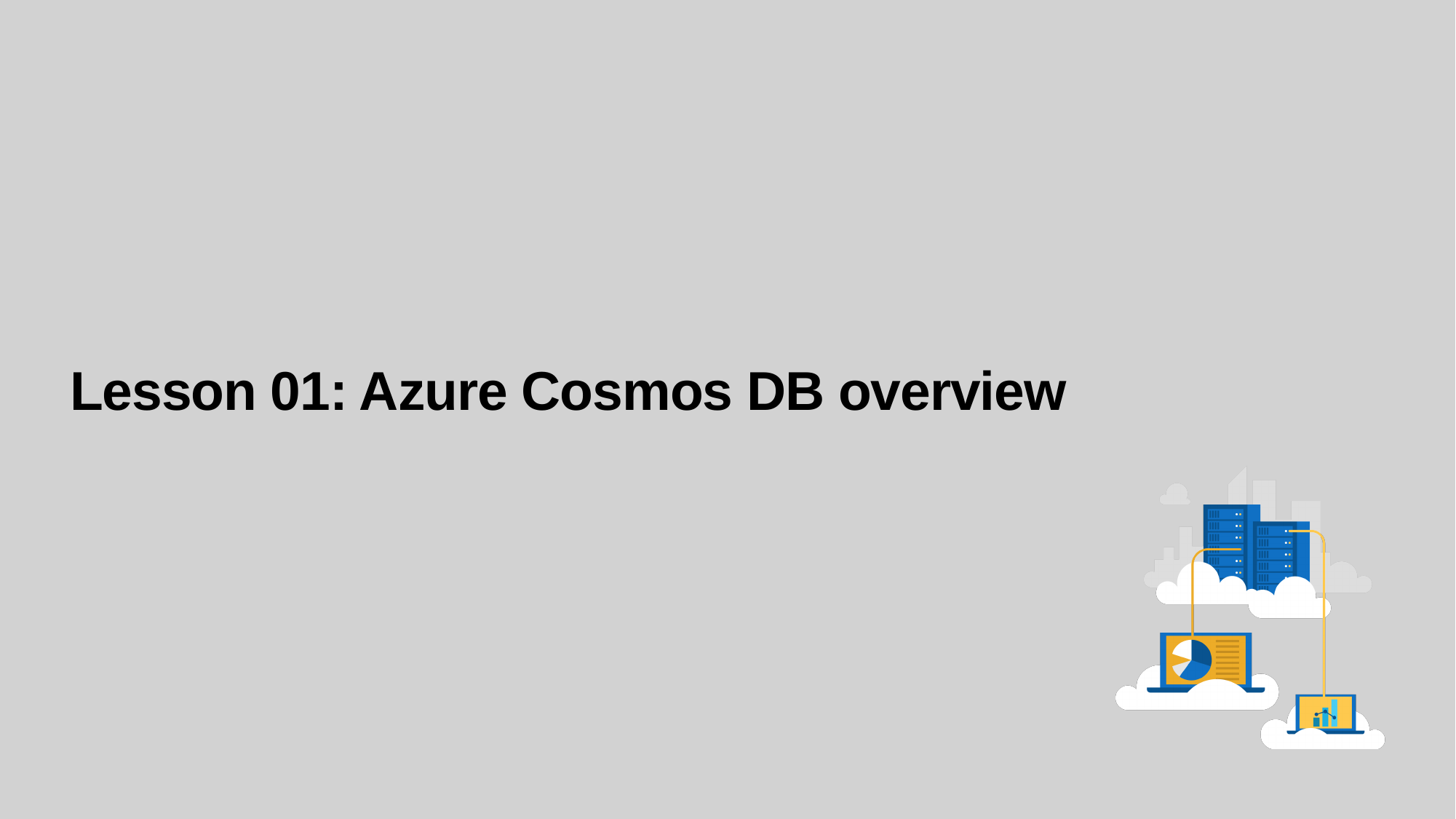

# Lesson 01: Azure Cosmos DB overview